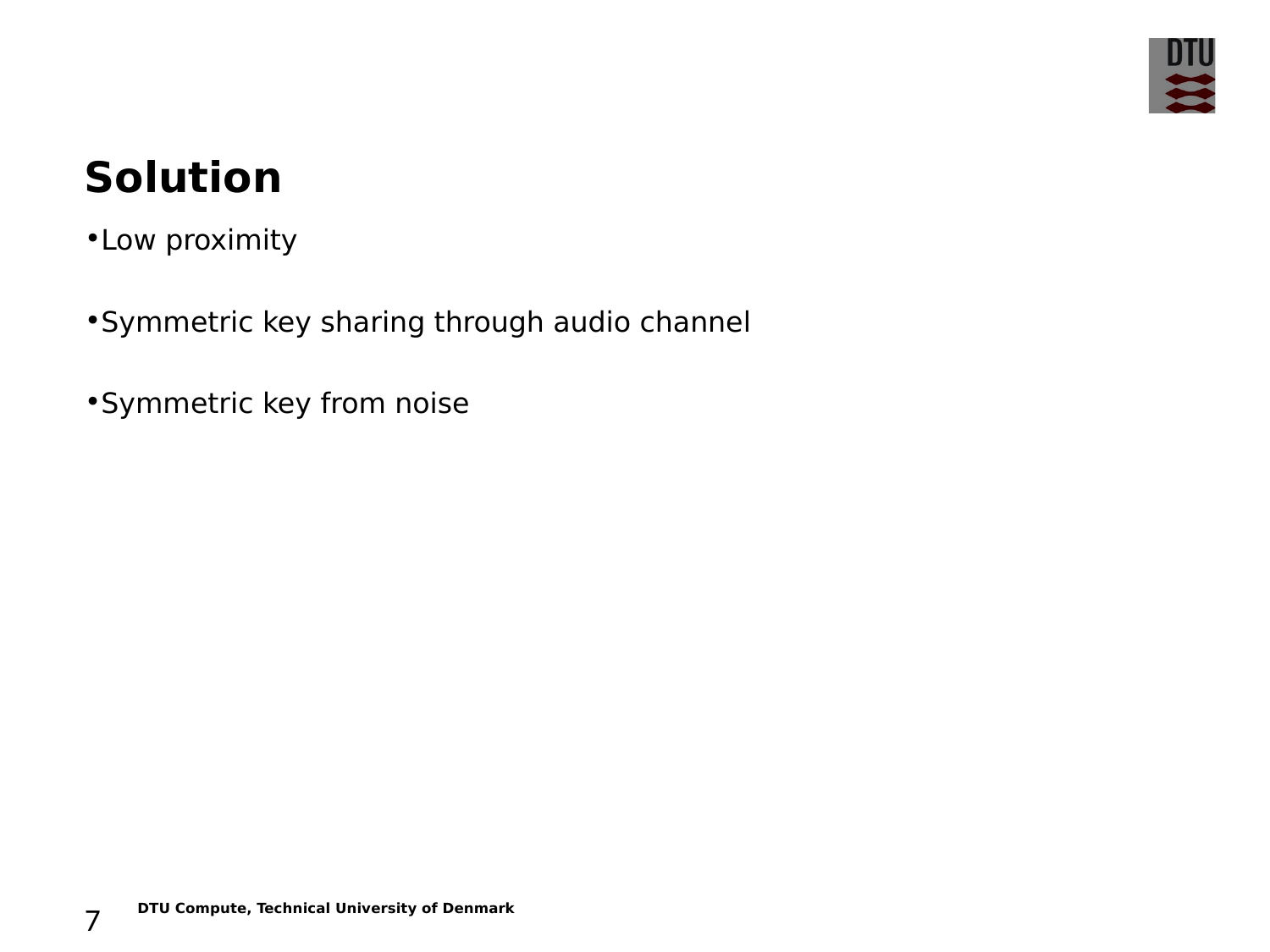

Low proximity

Symmetric key sharing through audio channel

Symmetric key from noise
Solution